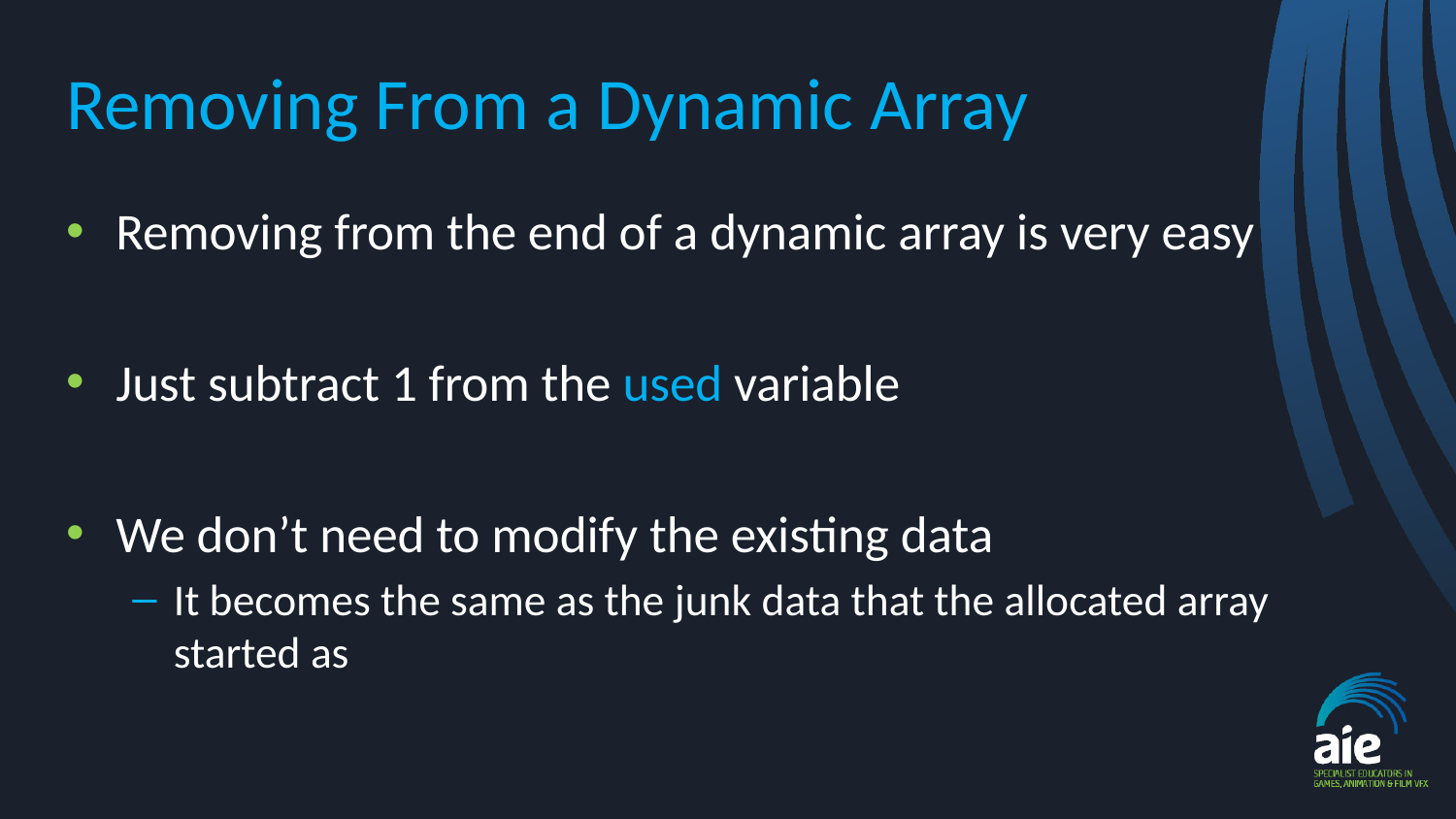

# Removing From a Dynamic Array
Removing from the end of a dynamic array is very easy

Just subtract 1 from the used variable

We don’t need to modify the existing data
It becomes the same as the junk data that the allocated array started as